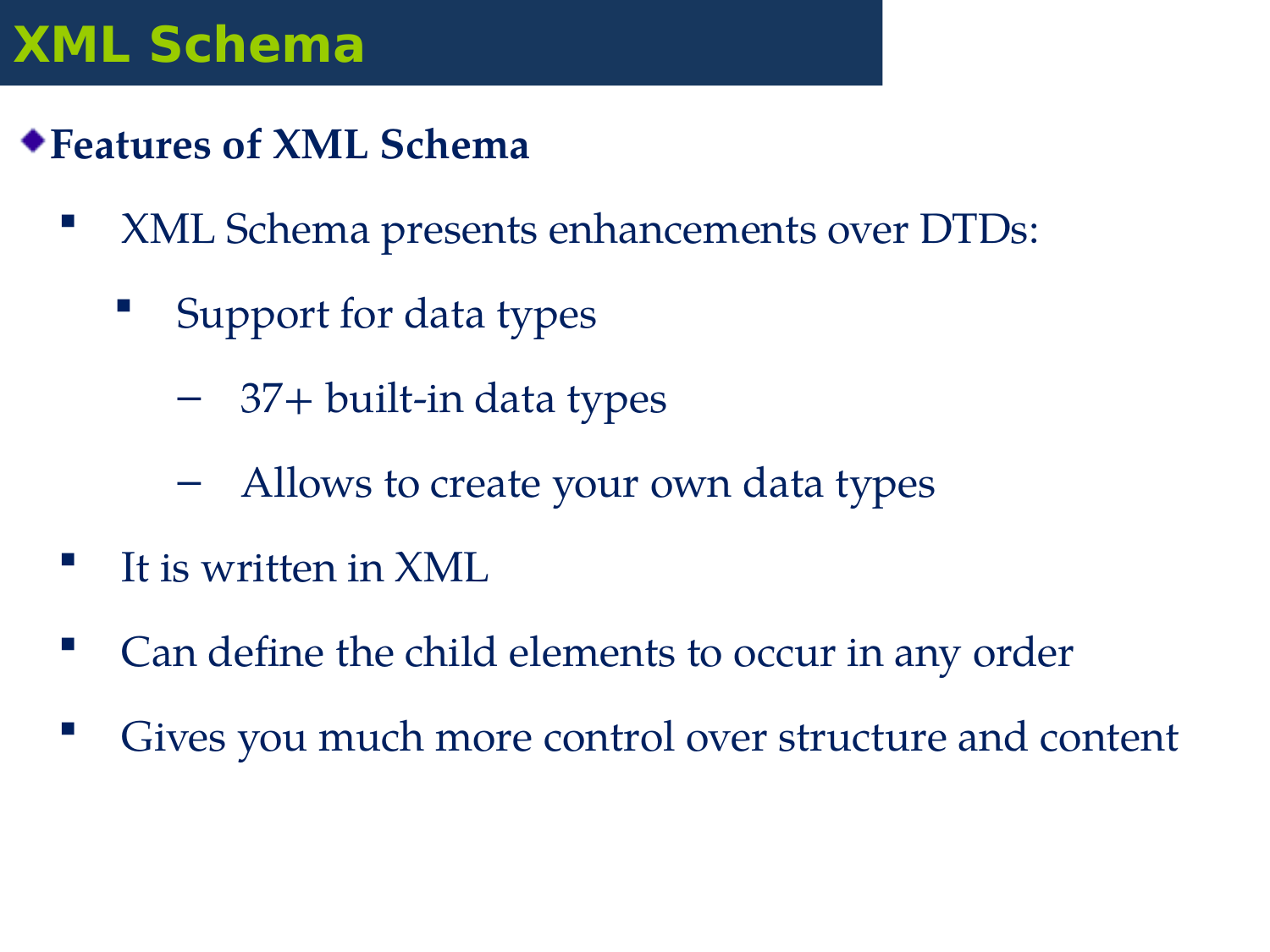

# XML Schema
Features of XML Schema
XML Schema presents enhancements over DTDs:
Support for data types
37+ built-in data types
Allows to create your own data types
It is written in XML
Can define the child elements to occur in any order
Gives you much more control over structure and content